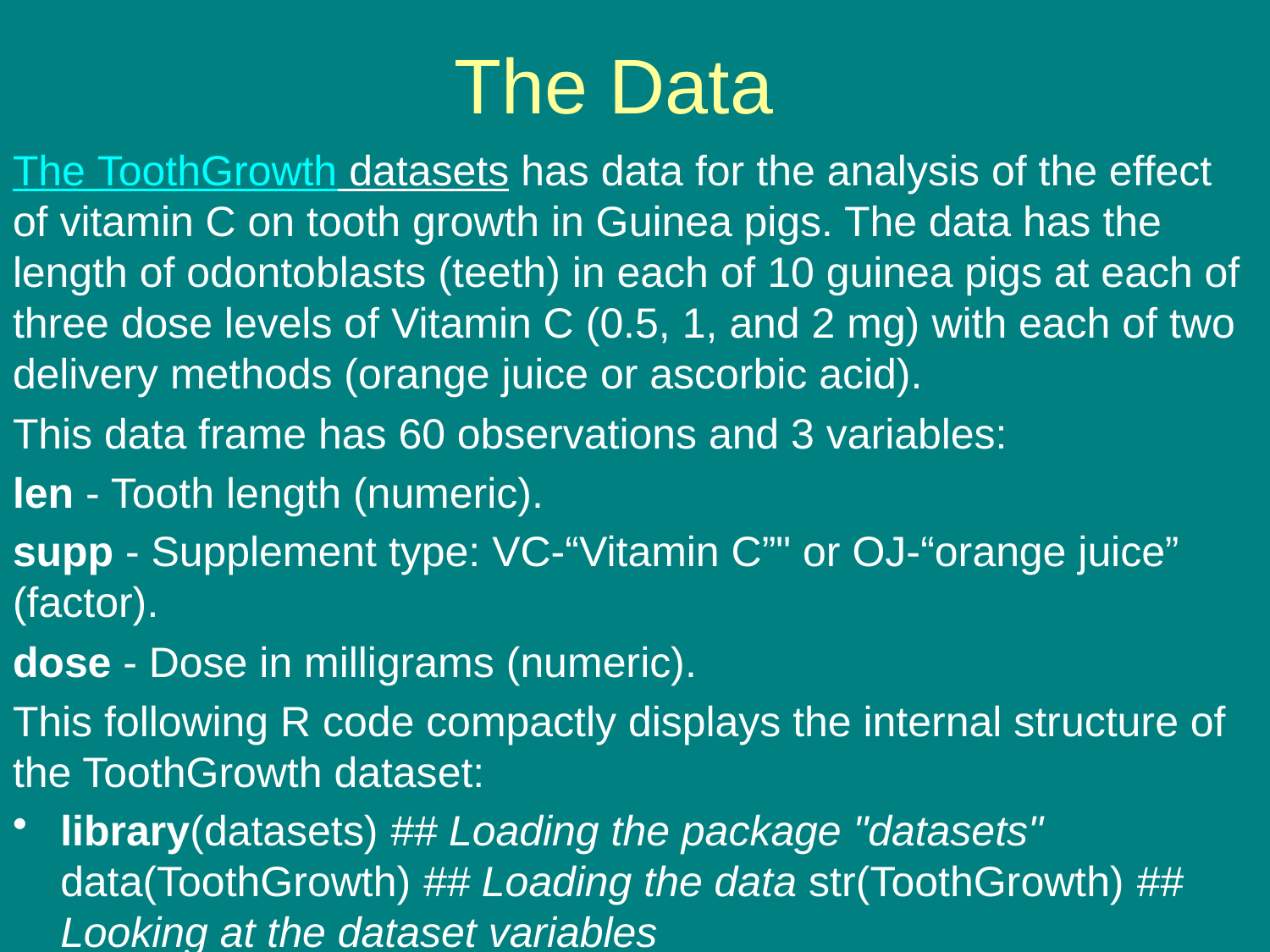

# The Data
The ToothGrowth datasets has data for the analysis of the effect of vitamin C on tooth growth in Guinea pigs. The data has the length of odontoblasts (teeth) in each of 10 guinea pigs at each of three dose levels of Vitamin C (0.5, 1, and 2 mg) with each of two delivery methods (orange juice or ascorbic acid).
This data frame has 60 observations and 3 variables:
len - Tooth length (numeric).
supp - Supplement type: VC-“Vitamin C”" or OJ-“orange juice” (factor).
dose - Dose in milligrams (numeric).
This following R code compactly displays the internal structure of the ToothGrowth dataset:
library(datasets) ## Loading the package "datasets" data(ToothGrowth) ## Loading the data str(ToothGrowth) ## Looking at the dataset variables